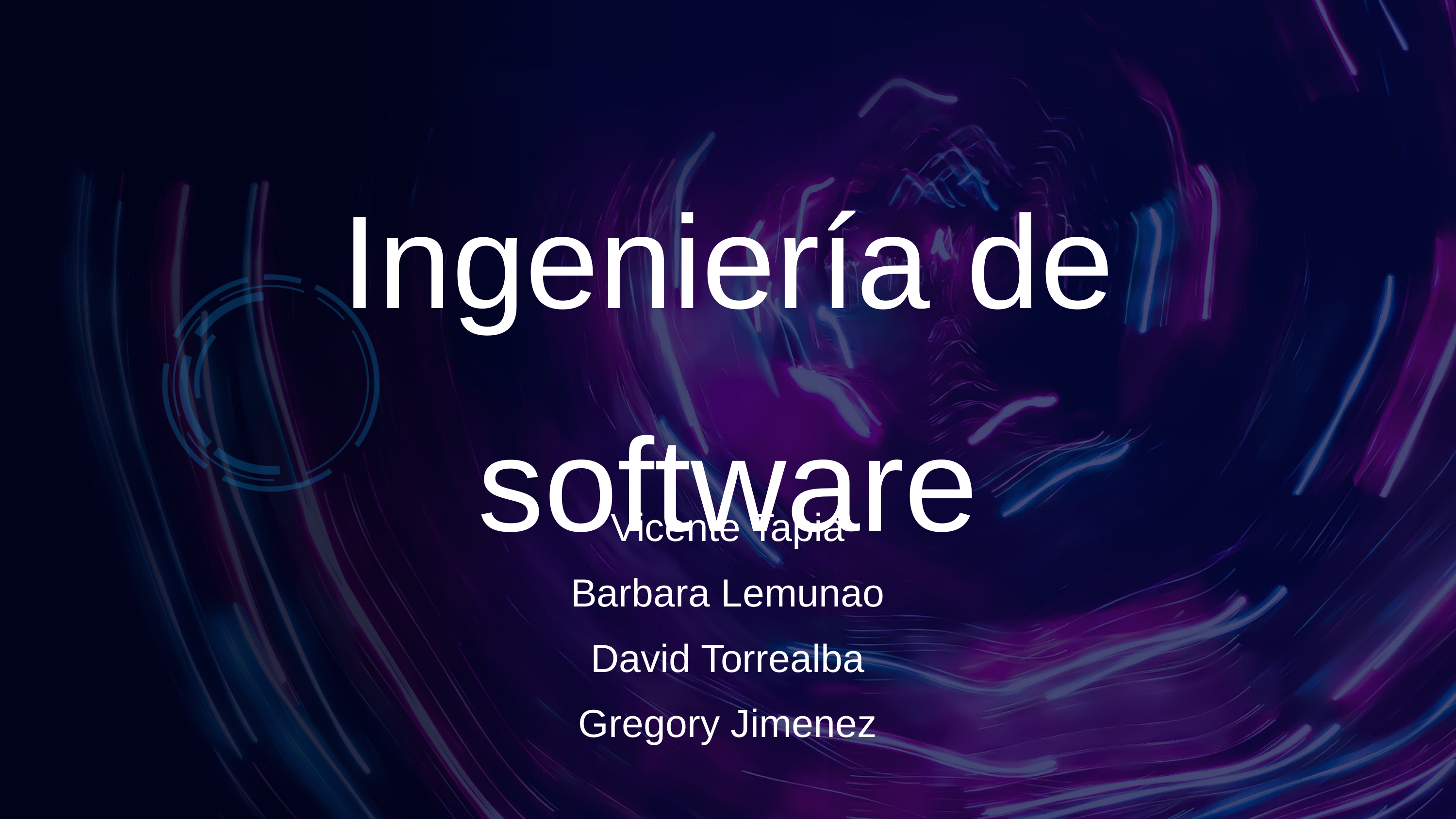

Ingeniería de software

Vicente Tapia
Barbara Lemunao
David Torrealba
Gregory Jimenez